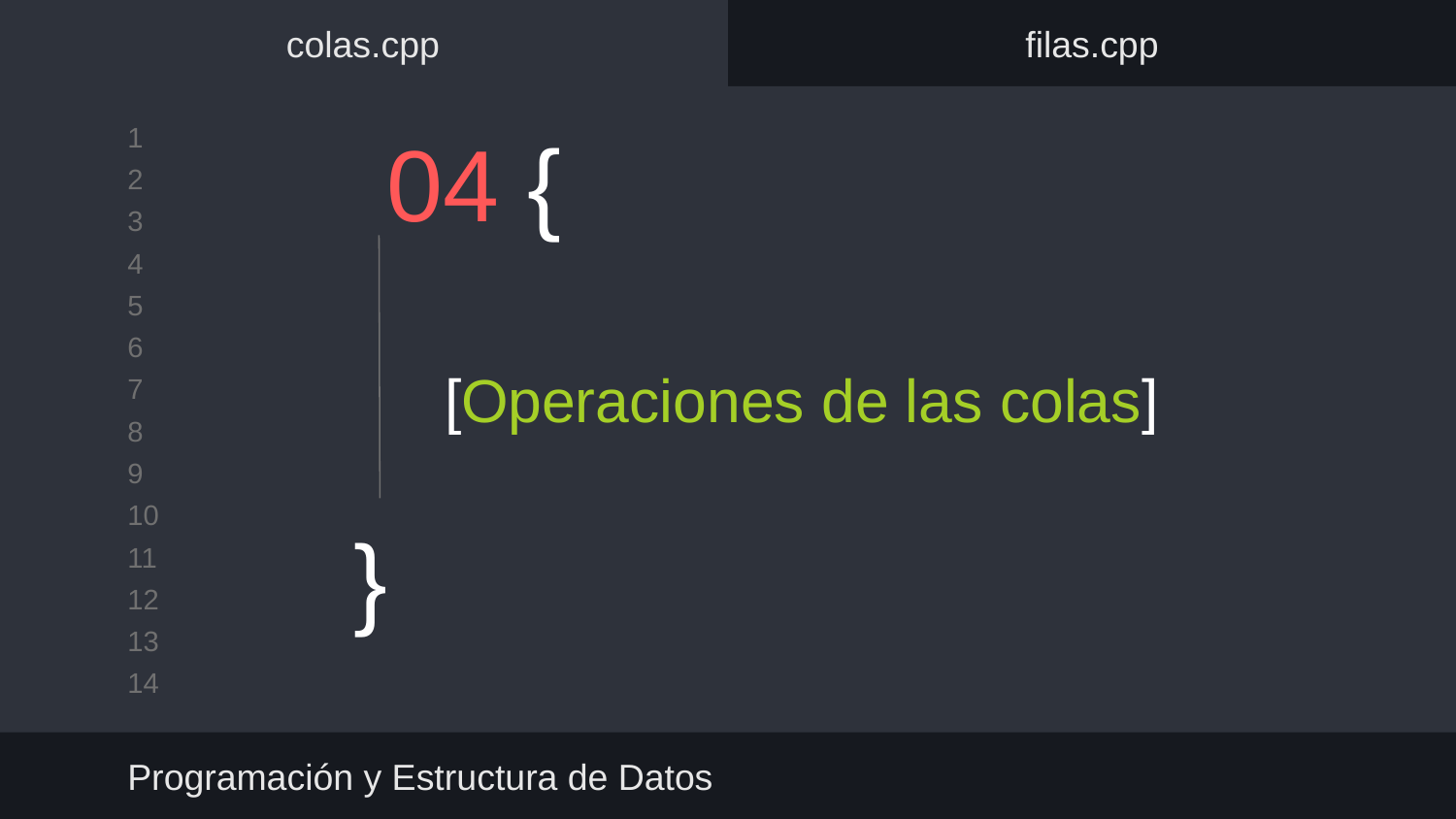

colas.cpp
filas.cpp
# 04 {
[Operaciones de las colas]
}
Programación y Estructura de Datos